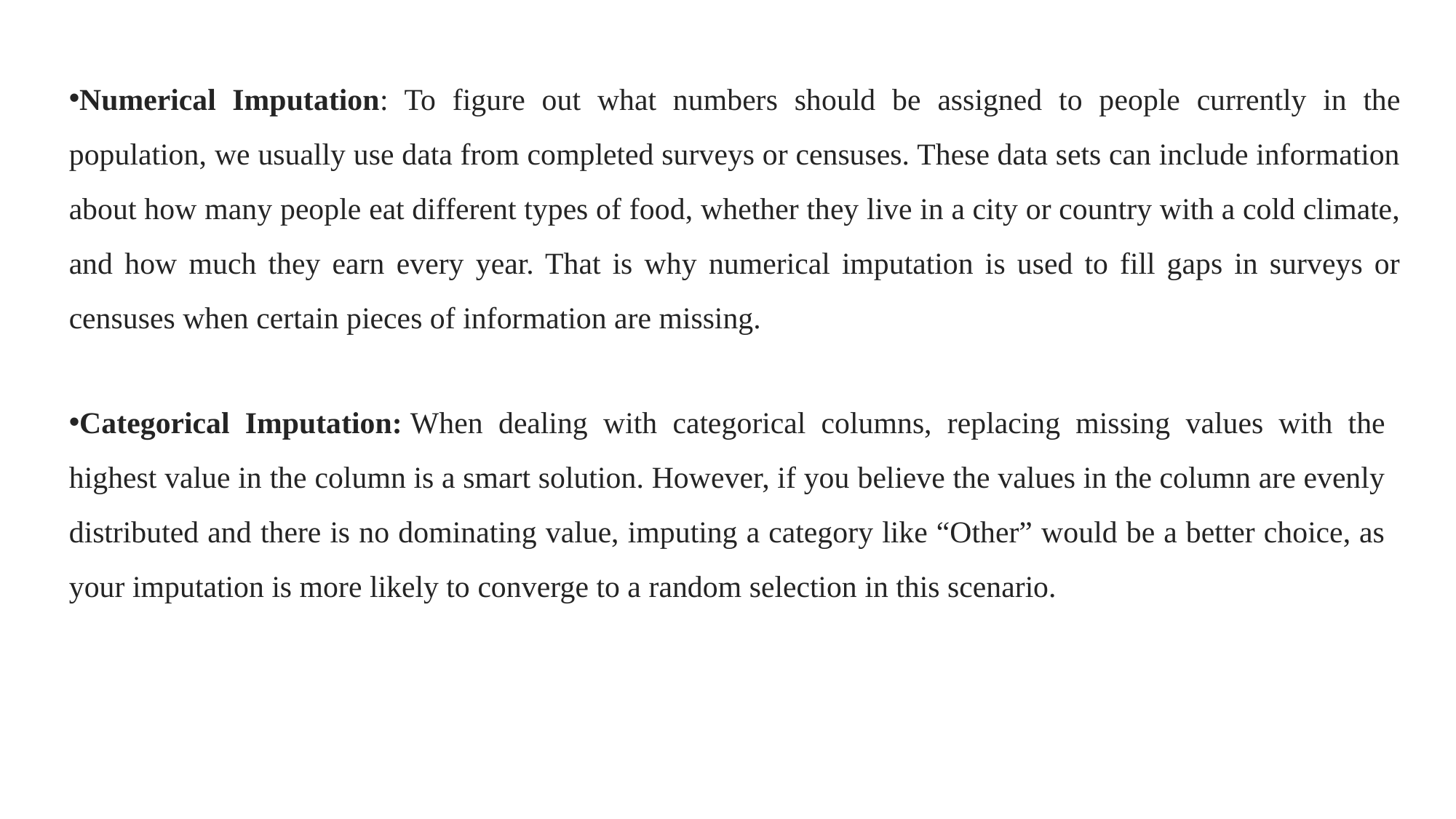

Numerical Imputation: To figure out what numbers should be assigned to people currently in the population, we usually use data from completed surveys or censuses. These data sets can include information about how many people eat different types of food, whether they live in a city or country with a cold climate, and how much they earn every year. That is why numerical imputation is used to fill gaps in surveys or censuses when certain pieces of information are missing.
Categorical Imputation: When dealing with categorical columns, replacing missing values with the highest value in the column is a smart solution. However, if you believe the values in the column are evenly distributed and there is no dominating value, imputing a category like “Other” would be a better choice, as your imputation is more likely to converge to a random selection in this scenario.